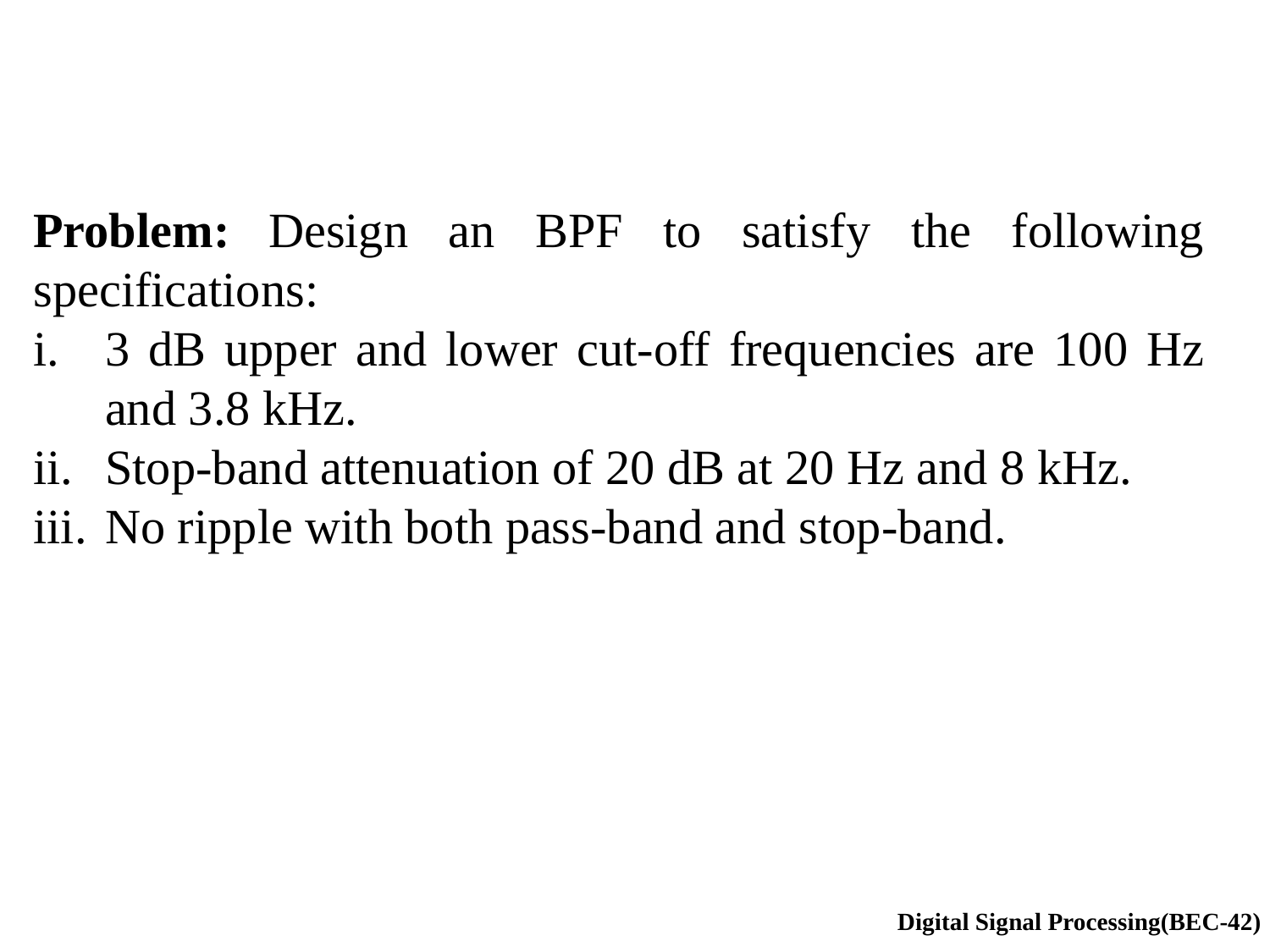

Problem: Design an BPF to satisfy the following specifications:
3 dB upper and lower cut-off frequencies are 100 Hz and 3.8 kHz.
Stop-band attenuation of 20 dB at 20 Hz and 8 kHz.
No ripple with both pass-band and stop-band.

Digital Signal Processing(BEC-42)